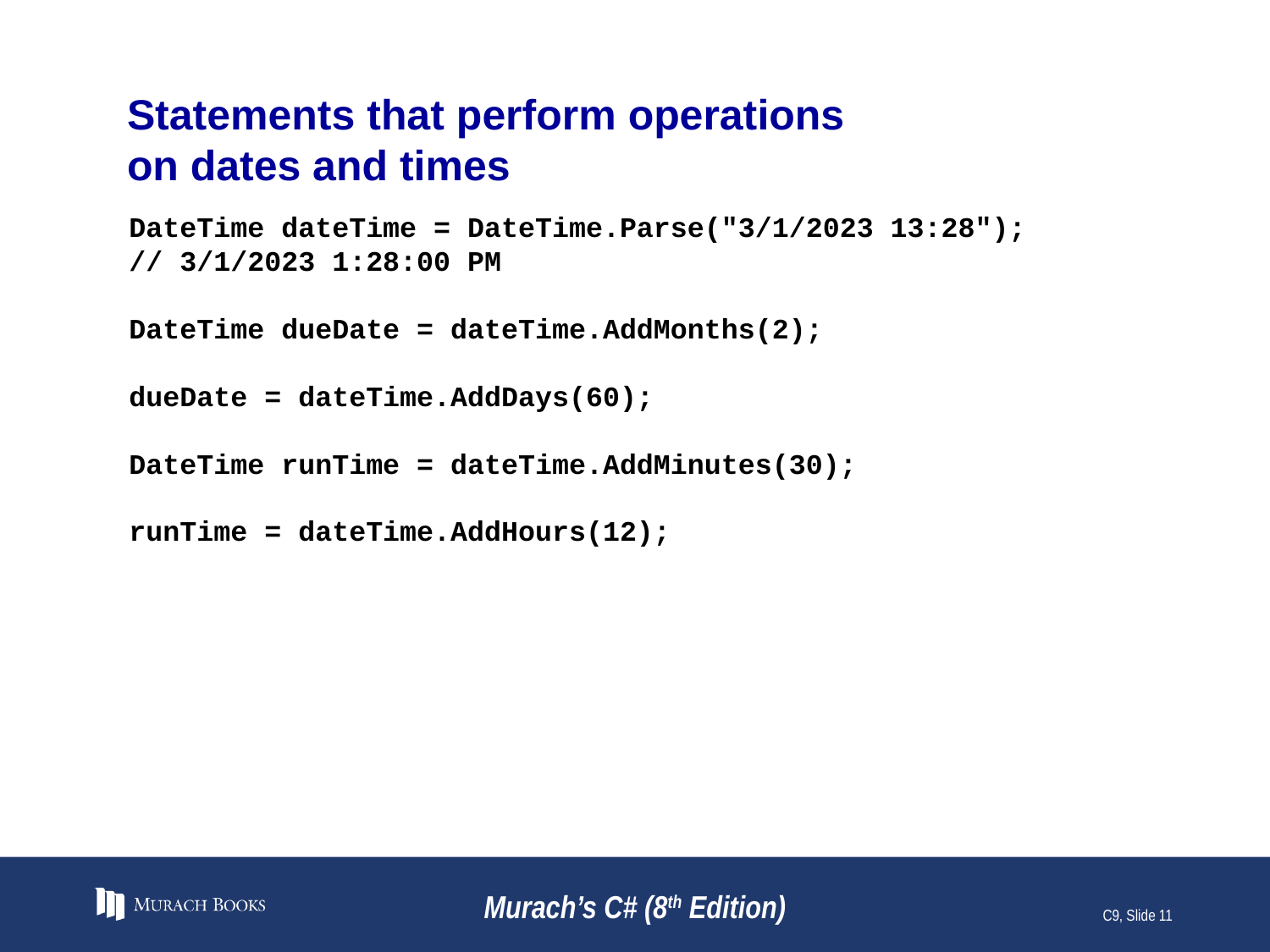

# Statements that perform operations on dates and times
DateTime dateTime = DateTime.Parse("3/1/2023 13:28");
// 3/1/2023 1:28:00 PM

DateTime dueDate = dateTime.AddMonths(2);

dueDate = dateTime.AddDays(60);

DateTime runTime = dateTime.AddMinutes(30);

runTime = dateTime.AddHours(12);

Murach’s C# (8th Edition)

C9, Slide 11